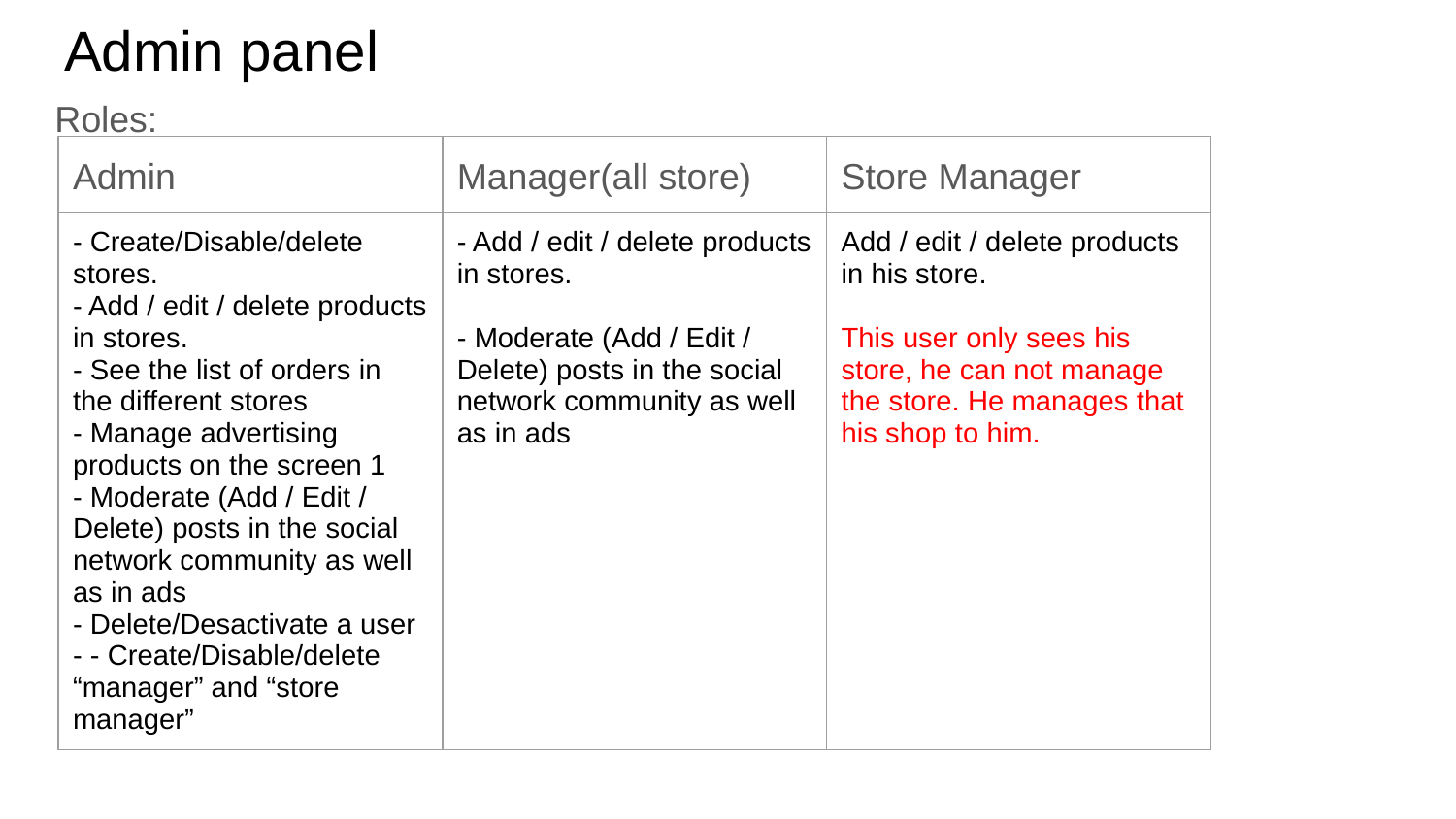

# Admin panel
Roles:

| Admin | Manager(all store) | Store Manager |
| --- | --- | --- |
| - Create/Disable/delete stores. - Add / edit / delete products in stores. - See the list of orders in the different stores - Manage advertising products on the screen 1 - Moderate (Add / Edit / Delete) posts in the social network community as well as in ads - Delete/Desactivate a user - - Create/Disable/delete “manager” and “store manager” | - Add / edit / delete products in stores. - Moderate (Add / Edit / Delete) posts in the social network community as well as in ads | Add / edit / delete products in his store. This user only sees his store, he can not manage the store. He manages that his shop to him. |